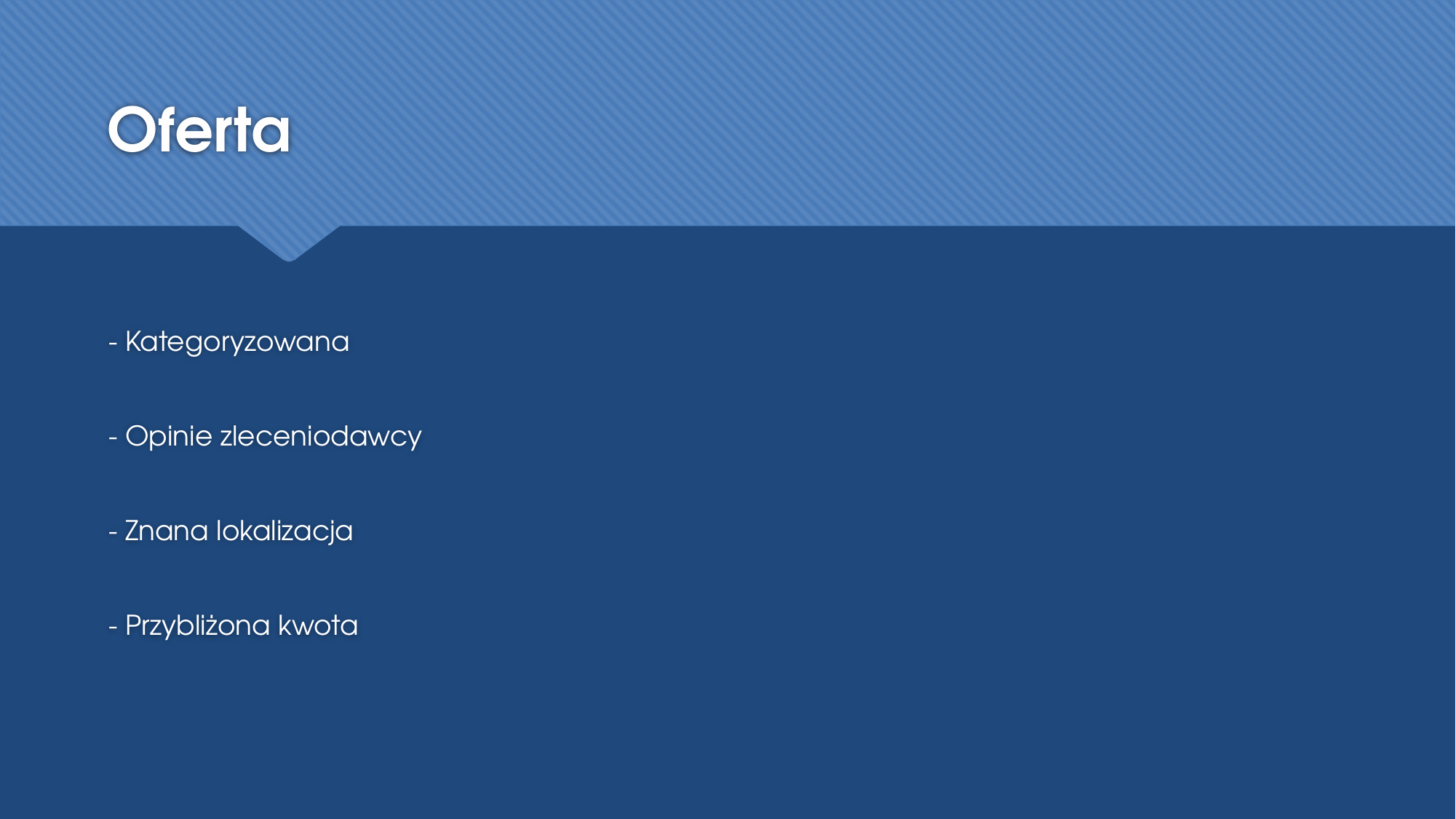

# Oferta
- Kategoryzowana

- Opinie zleceniodawcy

- Znana lokalizacja

- Przybliżona kwota